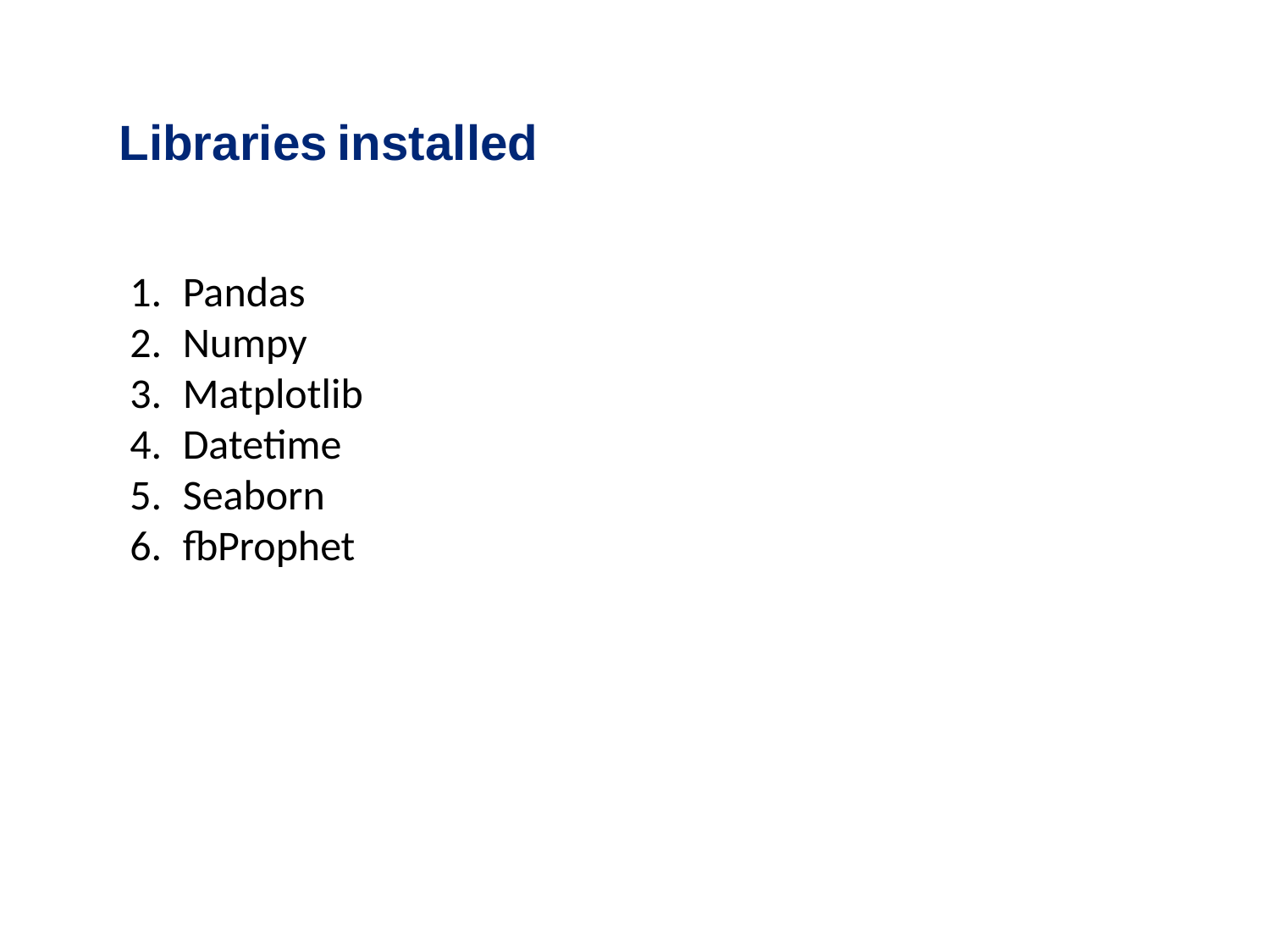

Libraries installed

Pandas
Numpy
Matplotlib
Datetime
Seaborn
fbProphet
#